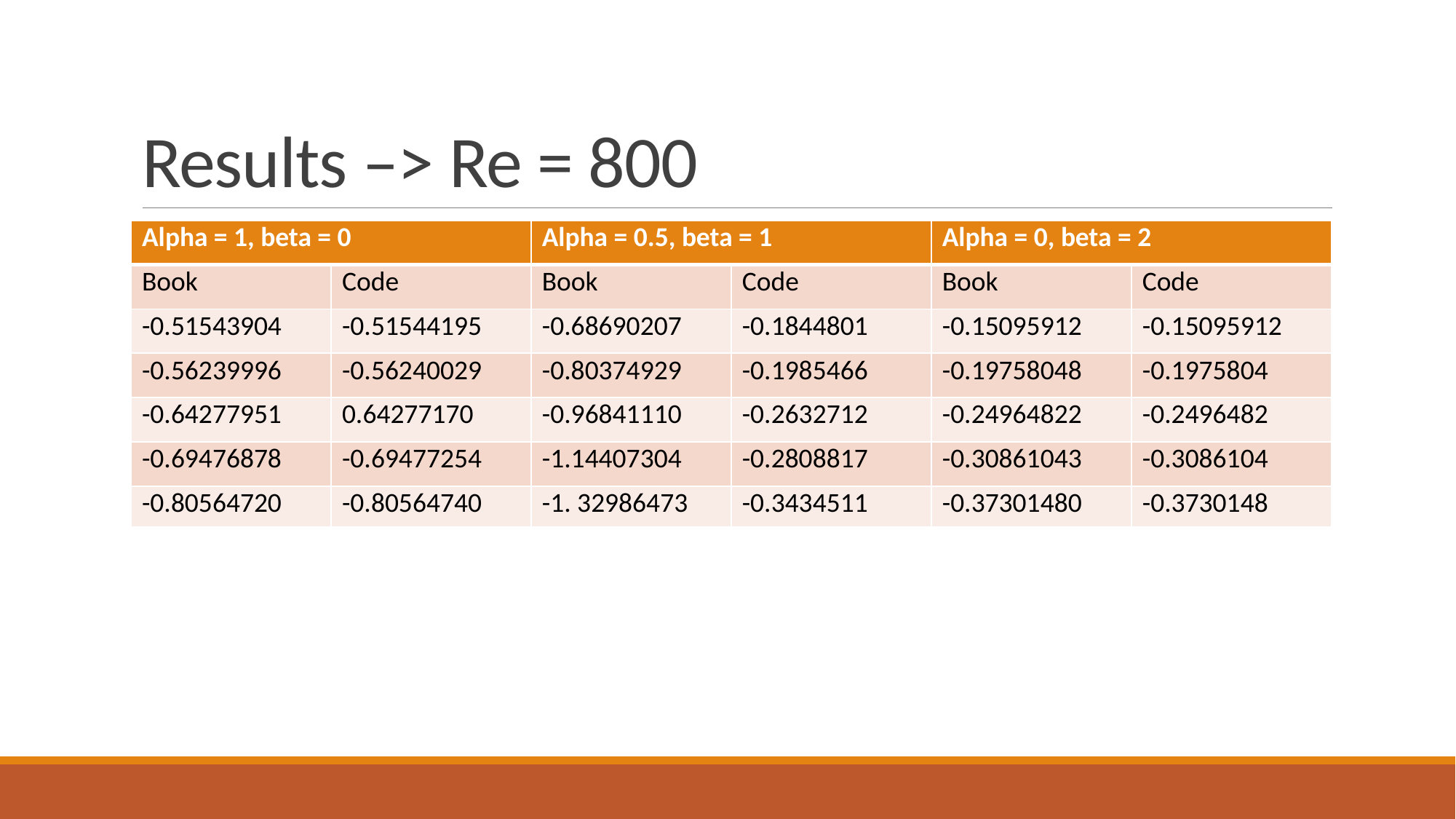

# Results –> Re = 800
| Alpha = 1, beta = 0 |  | Alpha = 0.5, beta = 1 |  | Alpha = 0, beta = 2 |  |
| --- | --- | --- | --- | --- | --- |
| Book | Code | Book | Code | Book | Code |
| -0.51543904 | -0.51544195 | -0.68690207 | -0.1844801 | -0.15095912 | -0.15095912 |
| -0.56239996 | -0.56240029 | -0.80374929 | -0.1985466 | -0.19758048 | -0.1975804 |
| -0.64277951 | 0.64277170 | -0.96841110 | -0.2632712 | -0.24964822 | -0.2496482 |
| -0.69476878 | -0.69477254 | -1.14407304 | -0.2808817 | -0.30861043 | -0.3086104 |
| -0.80564720 | -0.80564740 | -1. 32986473 | -0.3434511 | -0.37301480 | -0.3730148 |